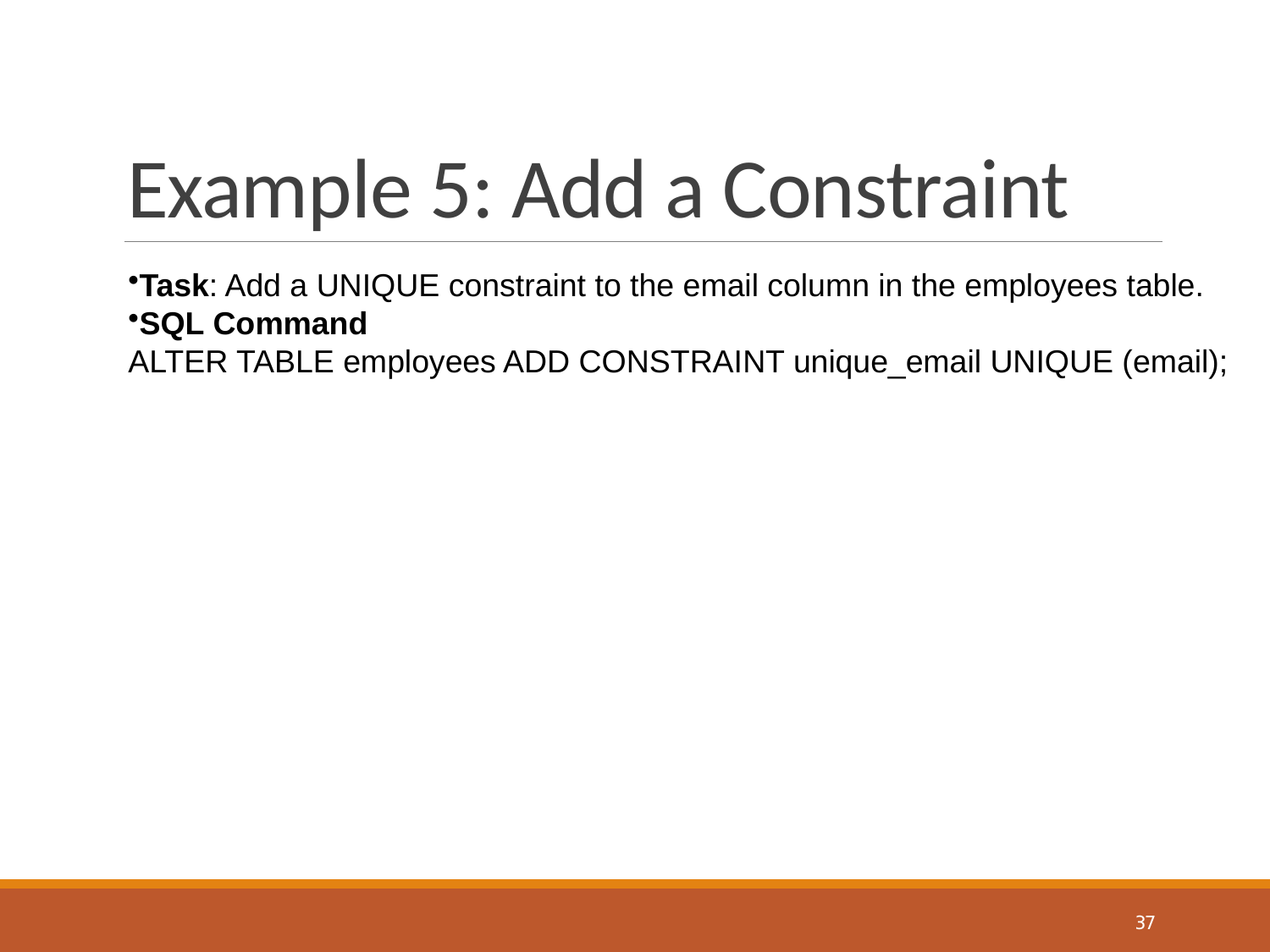

# Example 5: Add a Constraint
Task: Add a UNIQUE constraint to the email column in the employees table.
SQL Command
ALTER TABLE employees ADD CONSTRAINT unique_email UNIQUE (email);

37